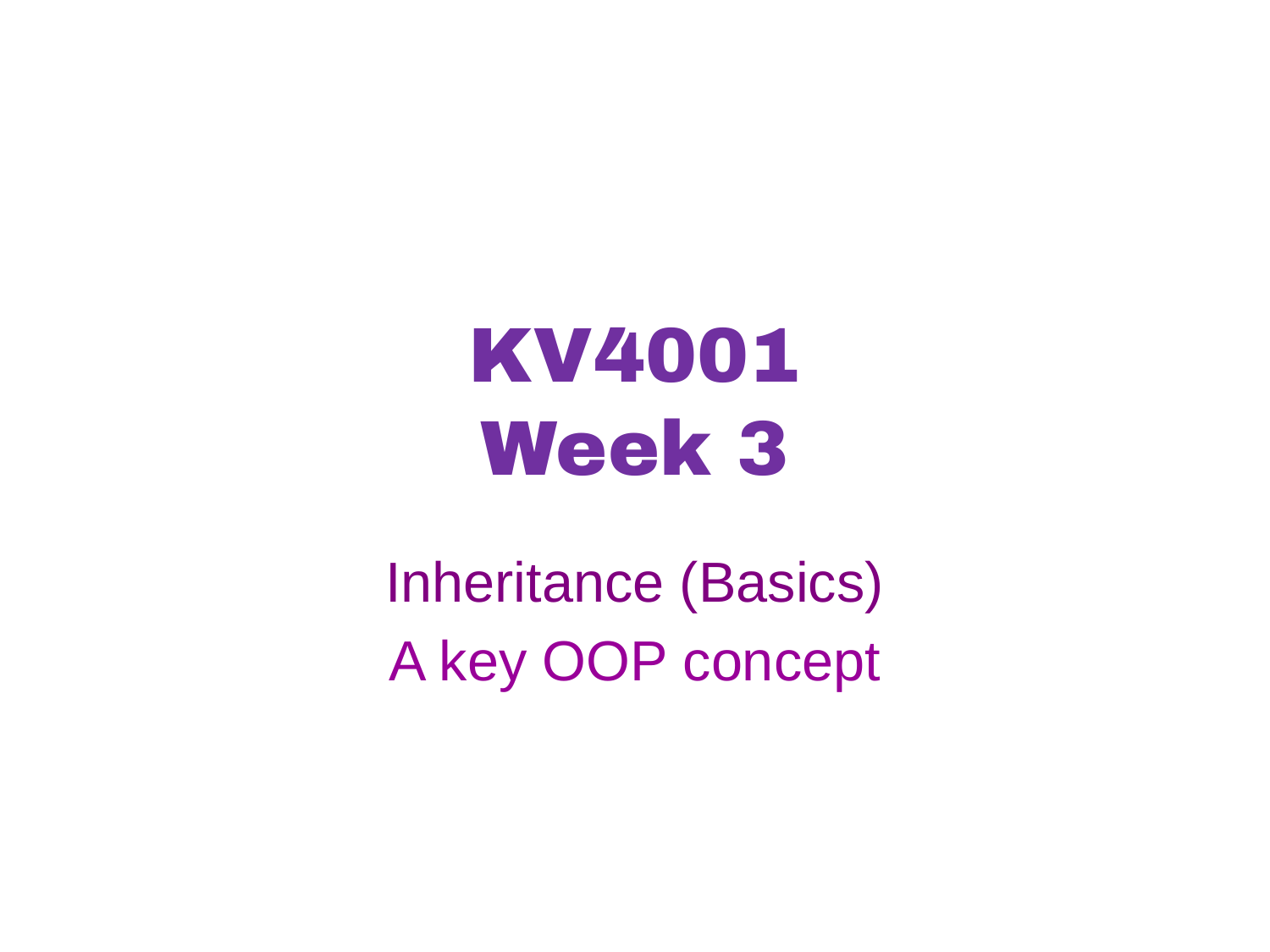

# KV4001 Week 3
Inheritance (Basics)
A key OOP concept